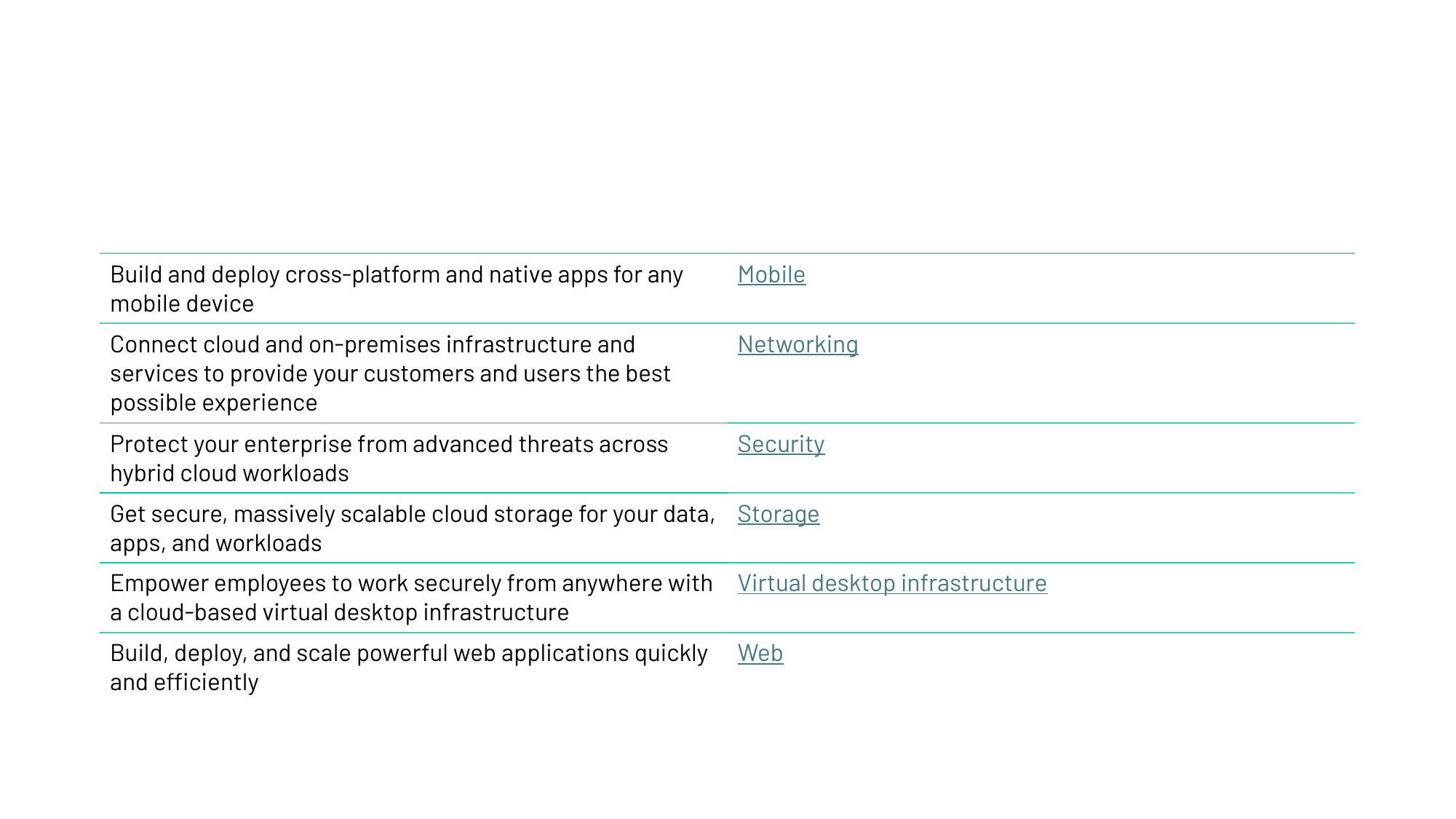

#
| Build and deploy cross-platform and native apps for any mobile device | Mobile |
| --- | --- |
| Connect cloud and on-premises infrastructure and services to provide your customers and users the best possible experience | Networking |
| Protect your enterprise from advanced threats across hybrid cloud workloads | Security |
| Get secure, massively scalable cloud storage for your data, apps, and workloads | Storage |
| Empower employees to work securely from anywhere with a cloud-based virtual desktop infrastructure | Virtual desktop infrastructure |
| Build, deploy, and scale powerful web applications quickly and efficiently | Web |